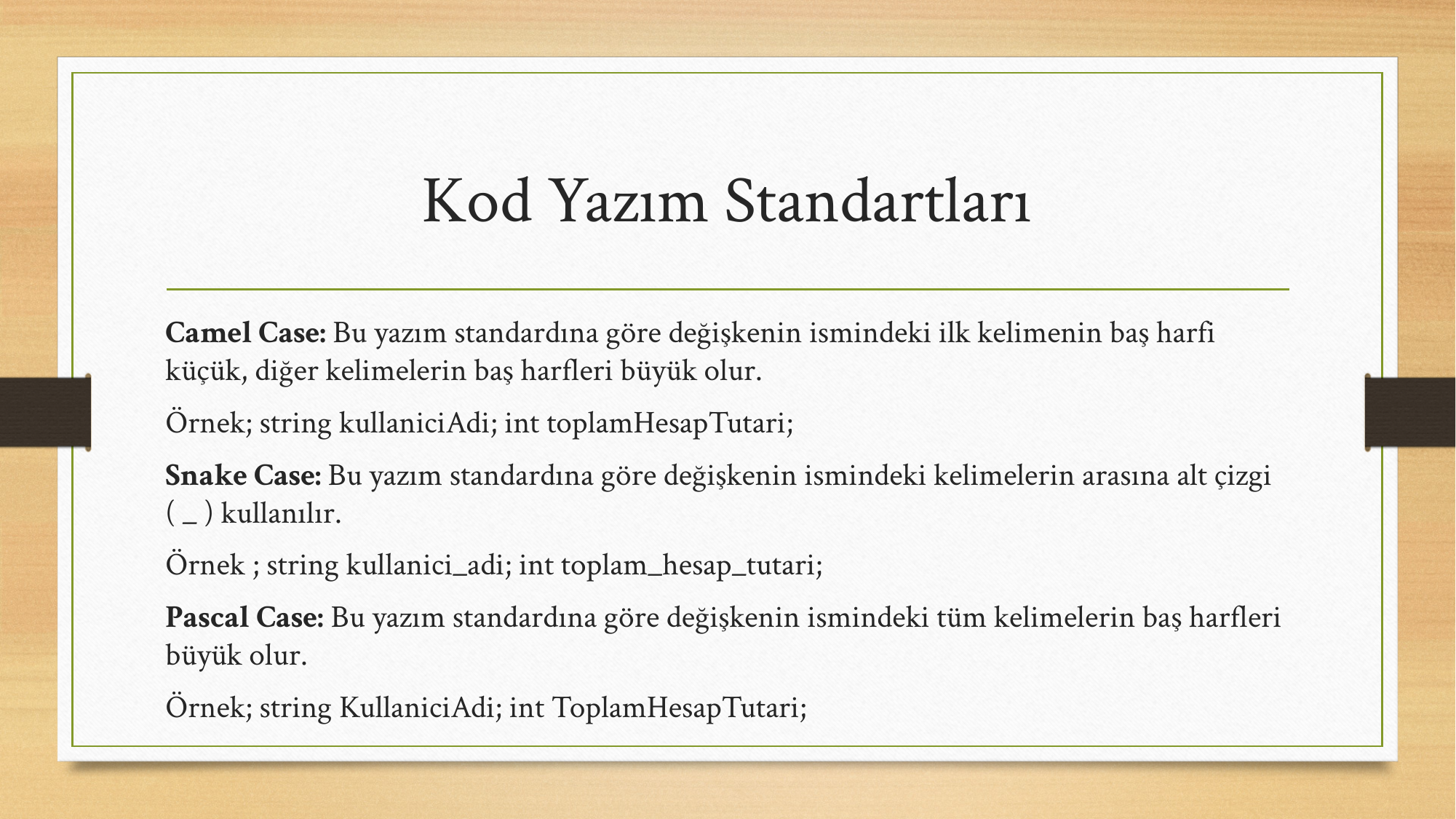

# Kod Yazım Standartları
Camel Case: Bu yazım standardına göre değişkenin ismindeki ilk kelimenin baş harfi küçük, diğer kelimelerin baş harfleri büyük olur.
Örnek; string kullaniciAdi; int toplamHesapTutari;
Snake Case: Bu yazım standardına göre değişkenin ismindeki kelimelerin arasına alt çizgi ( _ ) kullanılır.
Örnek ; string kullanici_adi; int toplam_hesap_tutari;
Pascal Case: Bu yazım standardına göre değişkenin ismindeki tüm kelimelerin baş harfleri büyük olur.
Örnek; string KullaniciAdi; int ToplamHesapTutari;